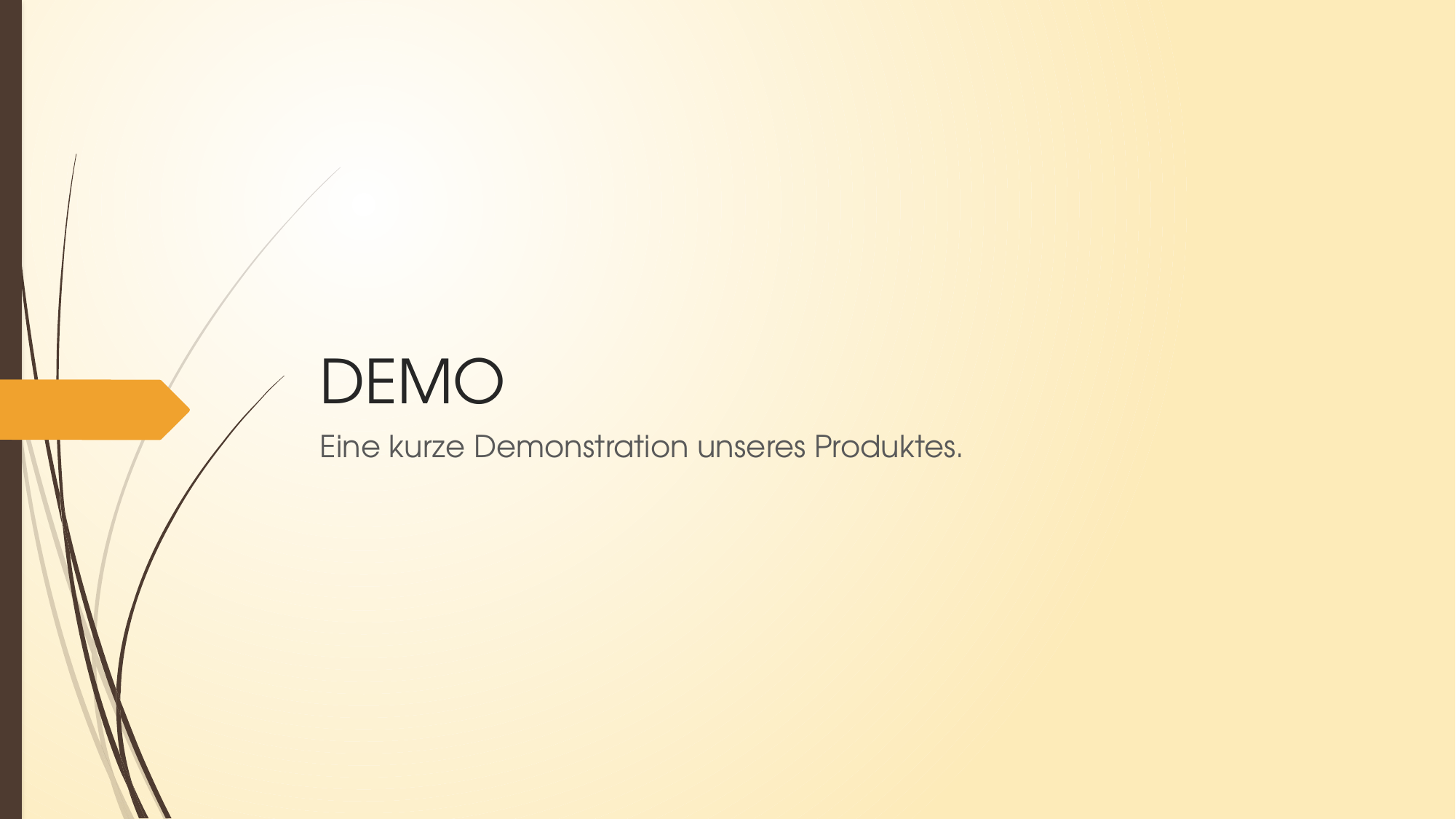

# DEMO
Eine kurze Demonstration unseres Produktes.